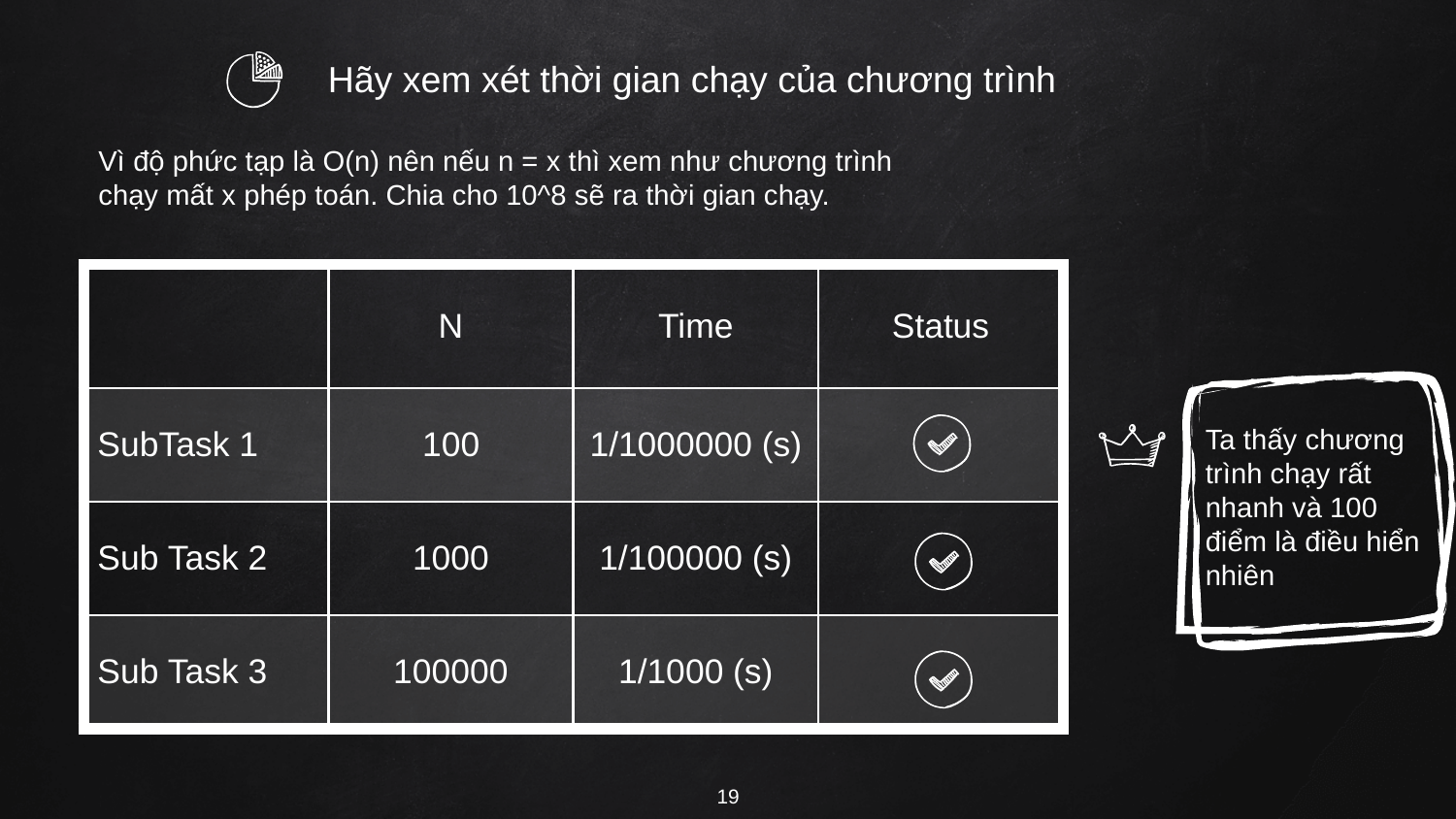

Hãy xem xét thời gian chạy của chương trình

Vì độ phức tạp là O(n) nên nếu n = x thì xem như chương trình chạy mất x phép toán. Chia cho 10^8 sẽ ra thời gian chạy.
|  | N | Time | Status |
| --- | --- | --- | --- |
| SubTask 1 | 100 | 1/1000000 (s) |  |
| Sub Task 2 | 1000 | 1/100000 (s) |  |
| Sub Task 3 | 100000 | 1/1000 (s) |  |

Ta thấy chương trình chạy rất nhanh và 100 điểm là điều hiển nhiên

19